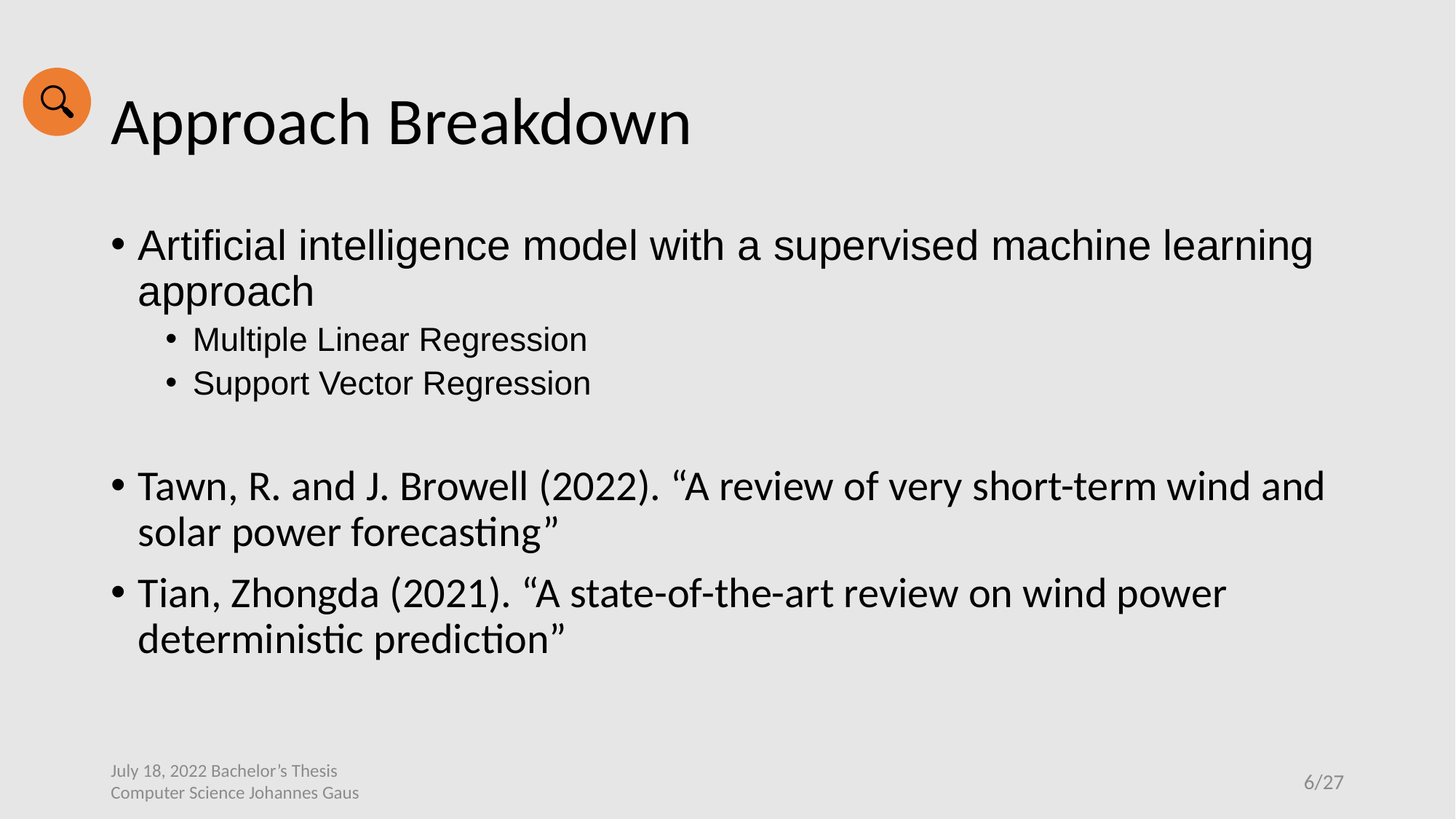

# Approach Breakdown

Artificial intelligence model with a supervised machine learning approach
Multiple Linear Regression
Support Vector Regression

Tawn, R. and J. Browell (2022). “A review of very short-term wind and solar power forecasting”
Tian, Zhongda (2021). “A state-of-the-art review on wind power deterministic prediction”

July 18, 2022 Bachelor’s Thesis
Computer Science Johannes Gaus
6/27